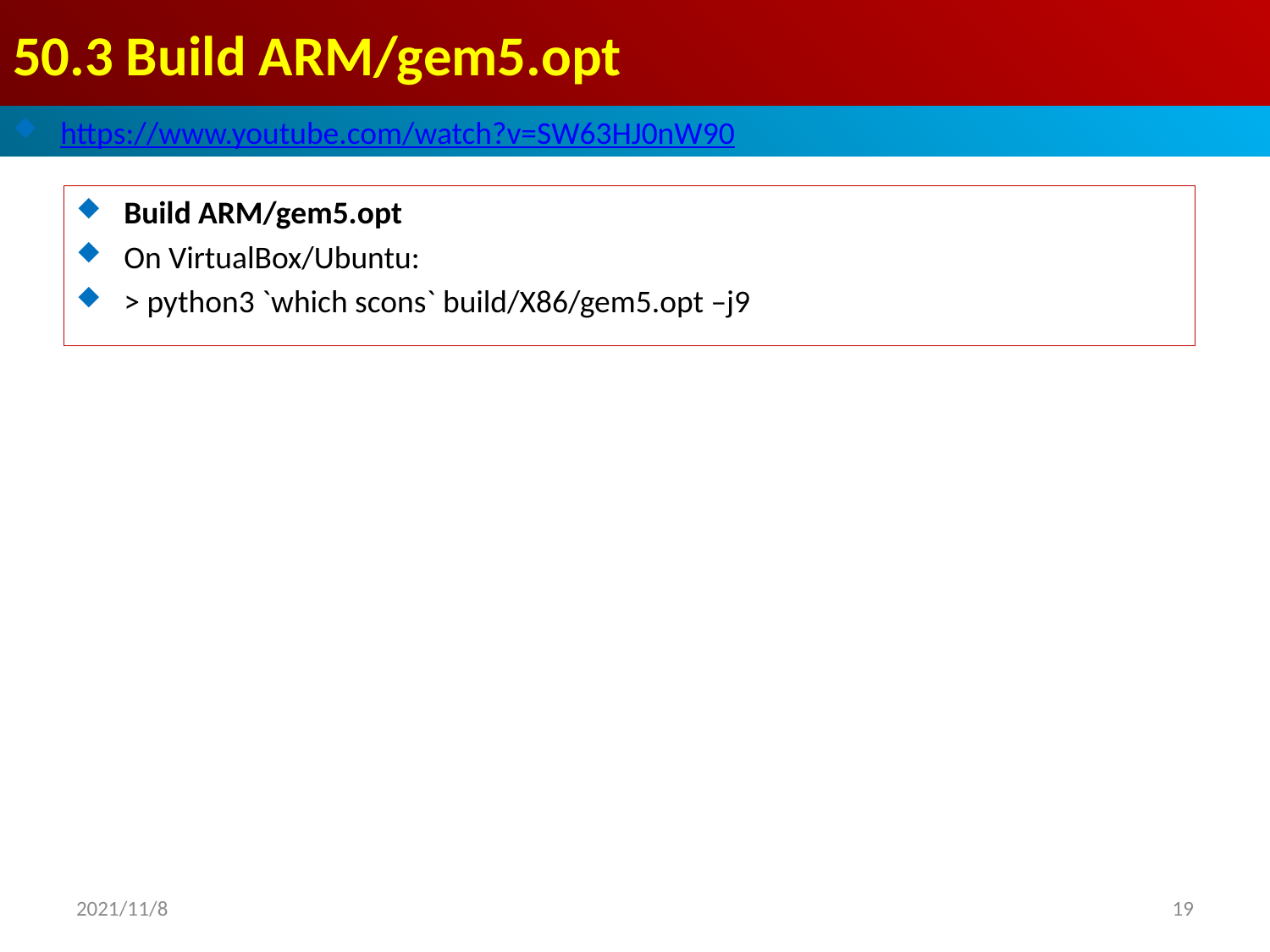

# 50.3 Build ARM/gem5.opt
https://www.youtube.com/watch?v=SW63HJ0nW90
Build ARM/gem5.opt
On VirtualBox/Ubuntu:
> python3 `which scons` build/X86/gem5.opt –j9
2021/11/8
19